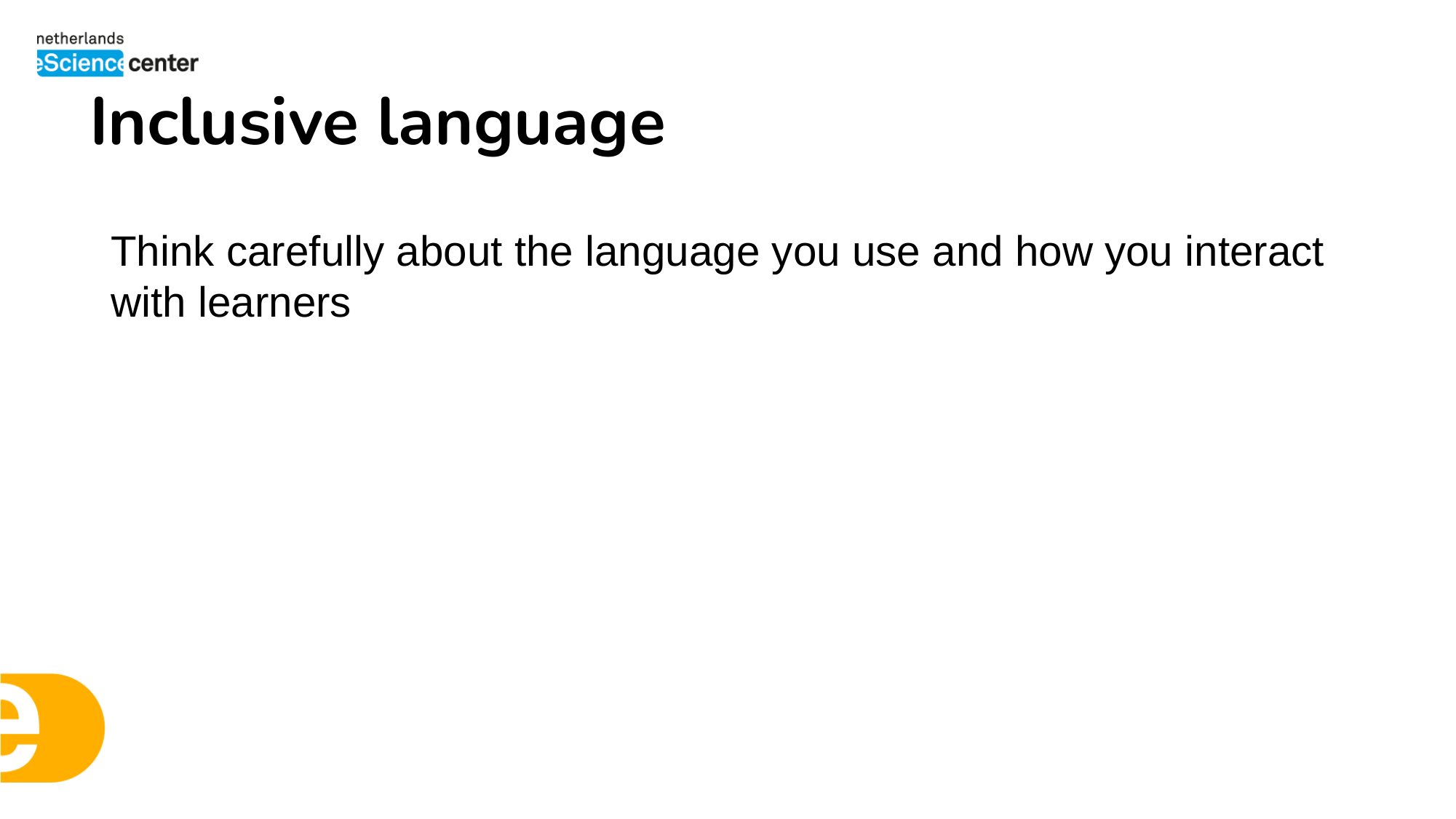

# Inclusive language
Think carefully about the language you use and how you interact with learners